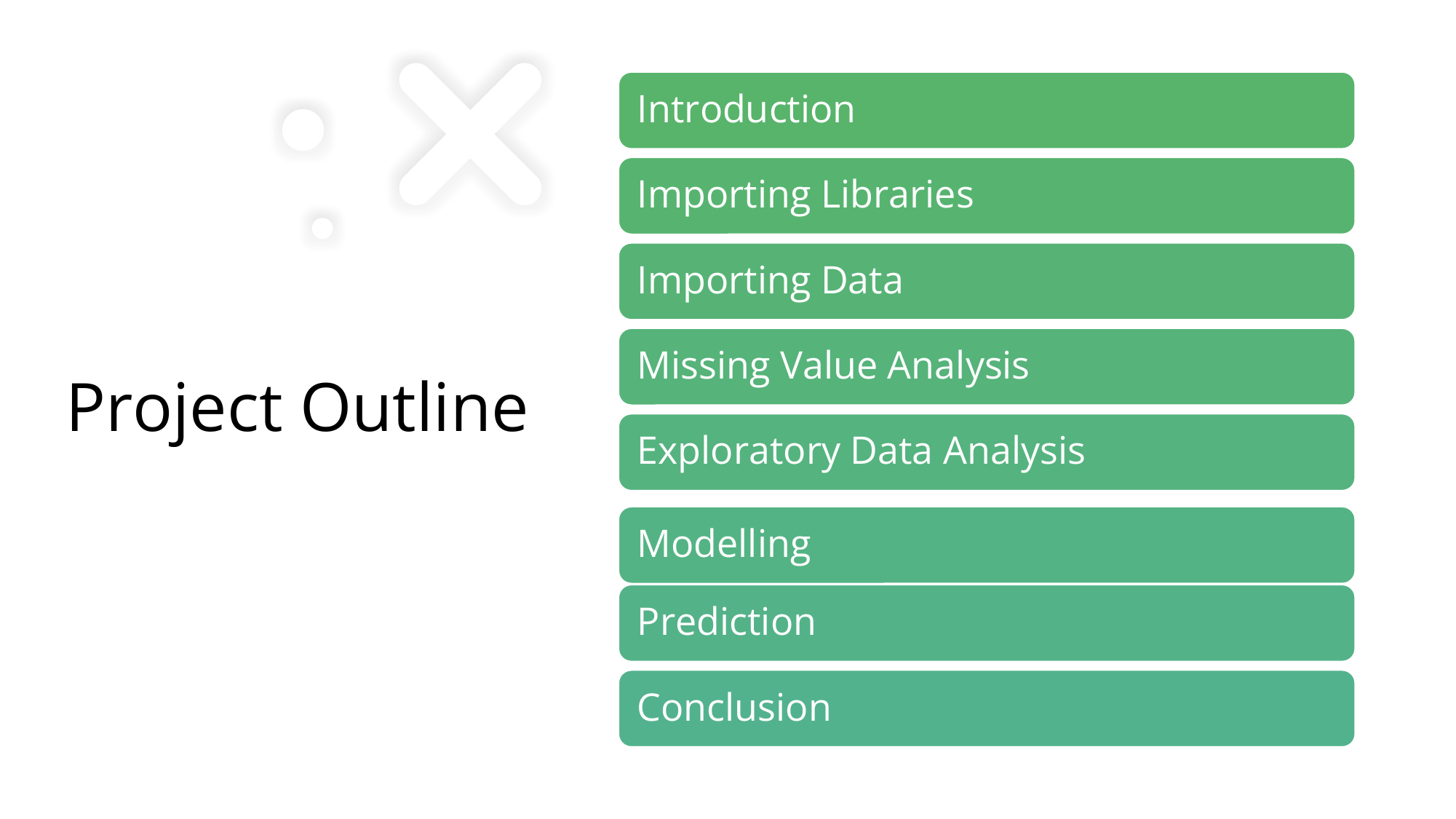

# Project Outline
Introduction
Importing Libraries
Importing Data
Missing Value Analysis
Exploratory Data Analysis
Modelling
Prediction
Conclusion